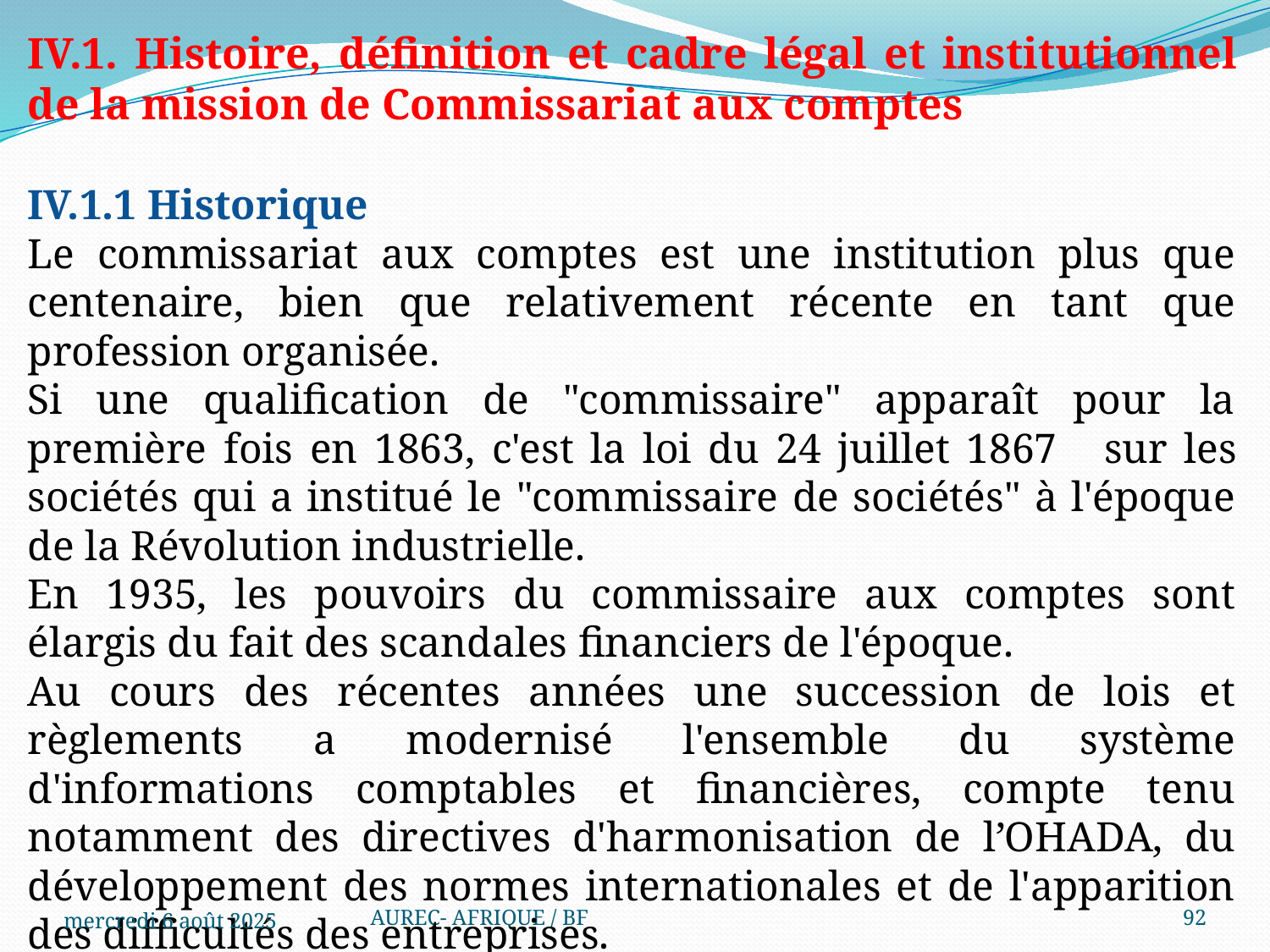

IV.1. Histoire, définition et cadre légal et institutionnel de la mission de Commissariat aux comptes

IV.1.1 Historique
Le commissariat aux comptes est une institution plus que centenaire, bien que relativement récente en tant que profession organisée.
Si une qualification de "commissaire" apparaît pour la première fois en 1863, c'est la loi du 24 juillet 1867	sur les	sociétés qui a institué le "commissaire de sociétés" à l'époque de la Révolution industrielle.
En 1935, les pouvoirs du commissaire aux comptes sont élargis du fait des scandales financiers de l'époque.
Au cours des récentes années une succession de lois et règlements a modernisé l'ensemble du système d'informations comptables et financières, compte tenu notamment des directives d'harmonisation de l’OHADA, du développement des normes internationales et de l'apparition des difficultés des entreprises.

mercredi 6 août 2025
AUREC- AFRIQUE / BF
92